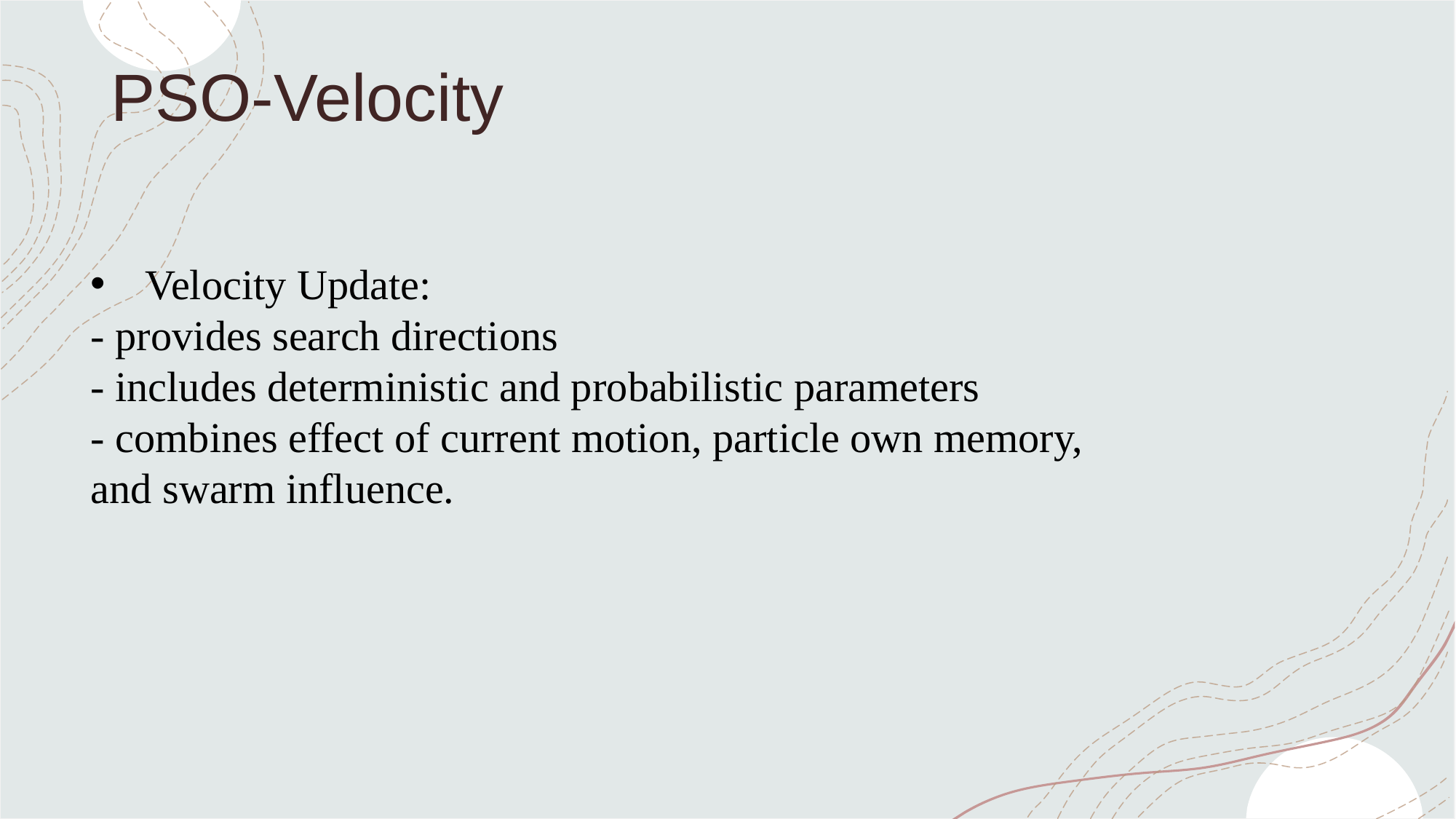

# PSO-Velocity

Velocity Update:
- provides search directions
- includes deterministic and probabilistic parameters
- combines effect of current motion, particle own memory,
and swarm influence.